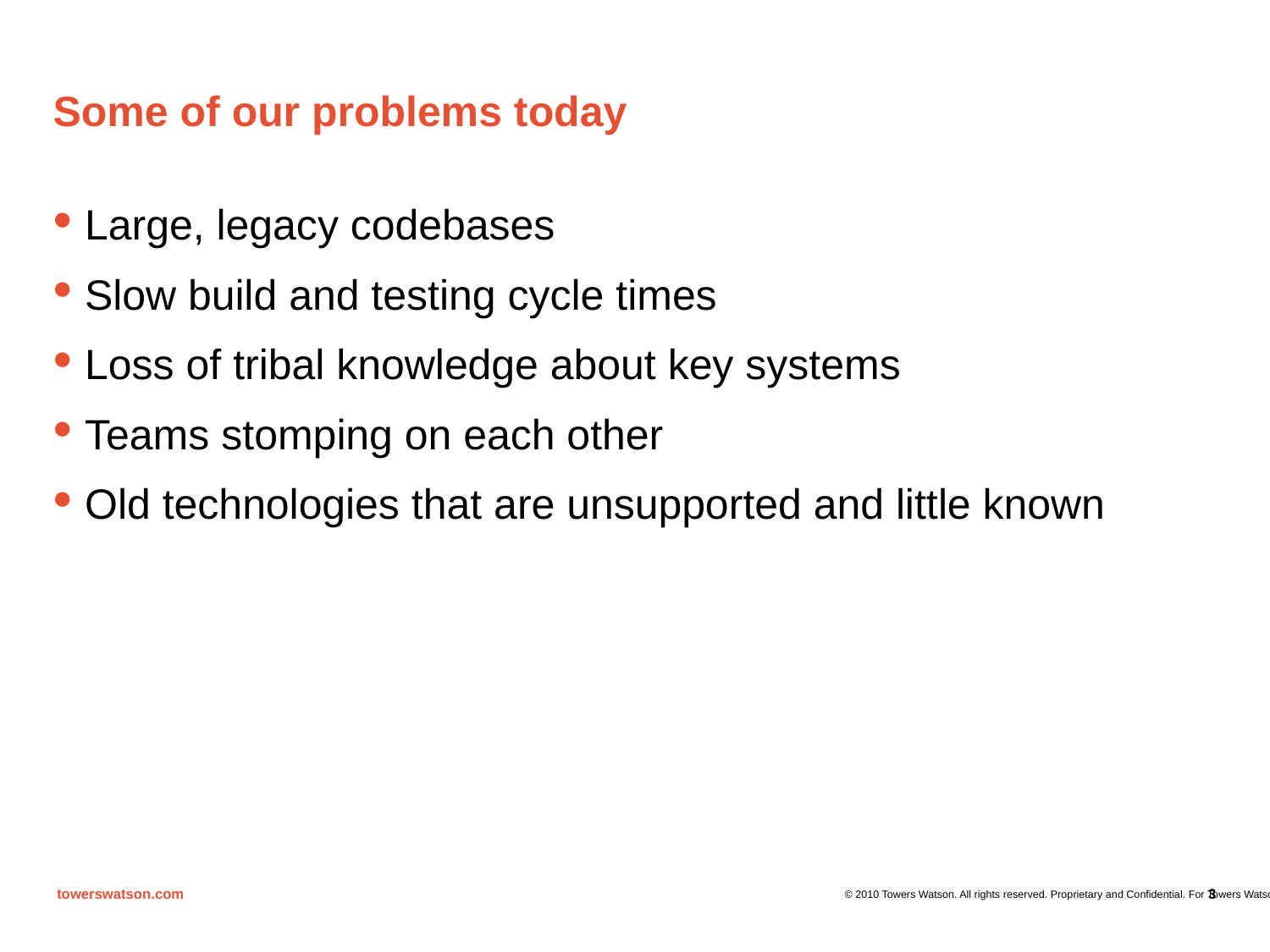

# Some of our problems today
Large, legacy codebases
Slow build and testing cycle times
Loss of tribal knowledge about key systems
Teams stomping on each other
Old technologies that are unsupported and little known
3